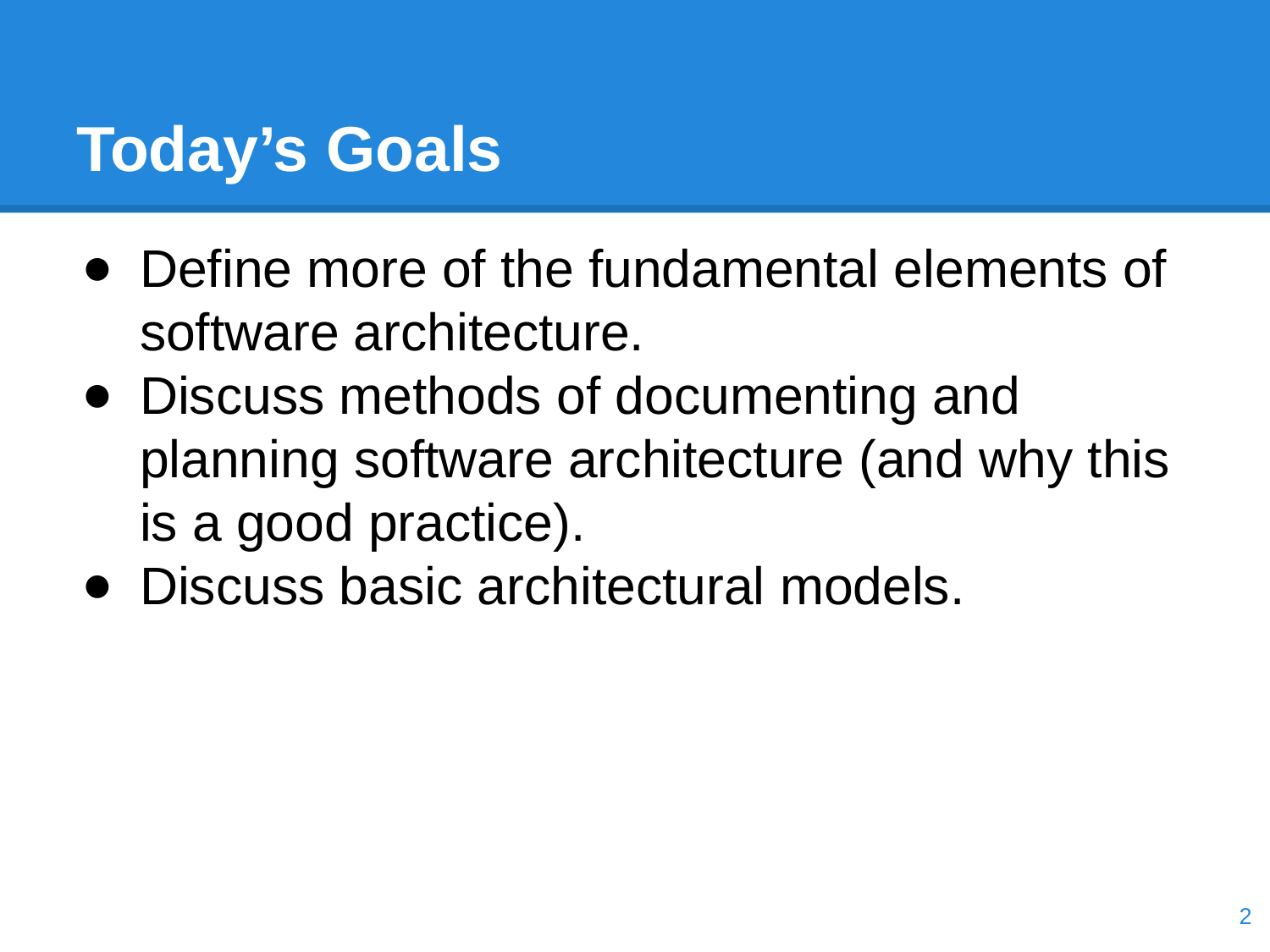

# Today’s Goals
Define more of the fundamental elements of software architecture.
Discuss methods of documenting and planning software architecture (and why this is a good practice).
Discuss basic architectural models.
2